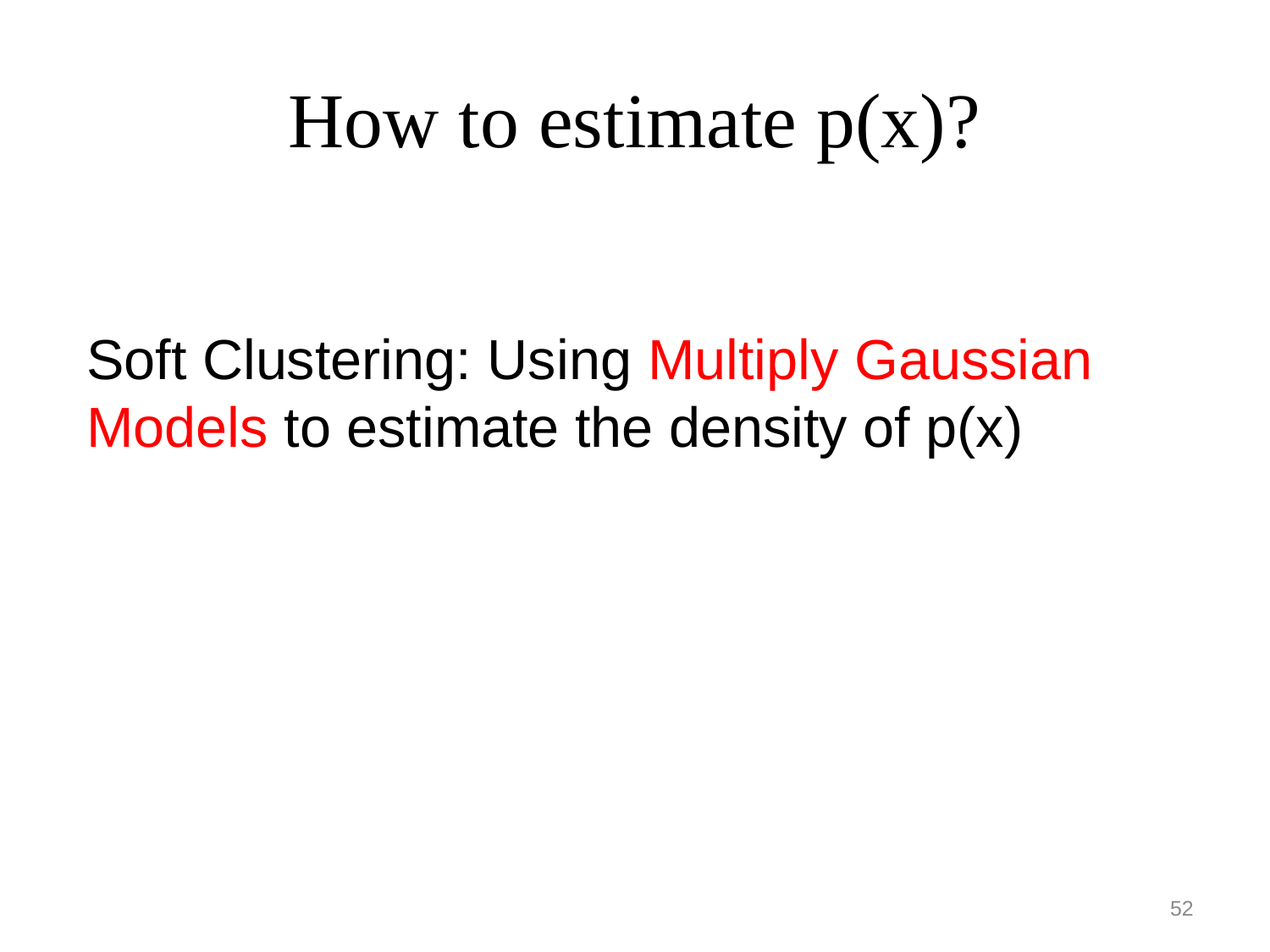

# How to estimate p(x)?
Soft Clustering: Using Multiply Gaussian Models to estimate the density of p(x)
52